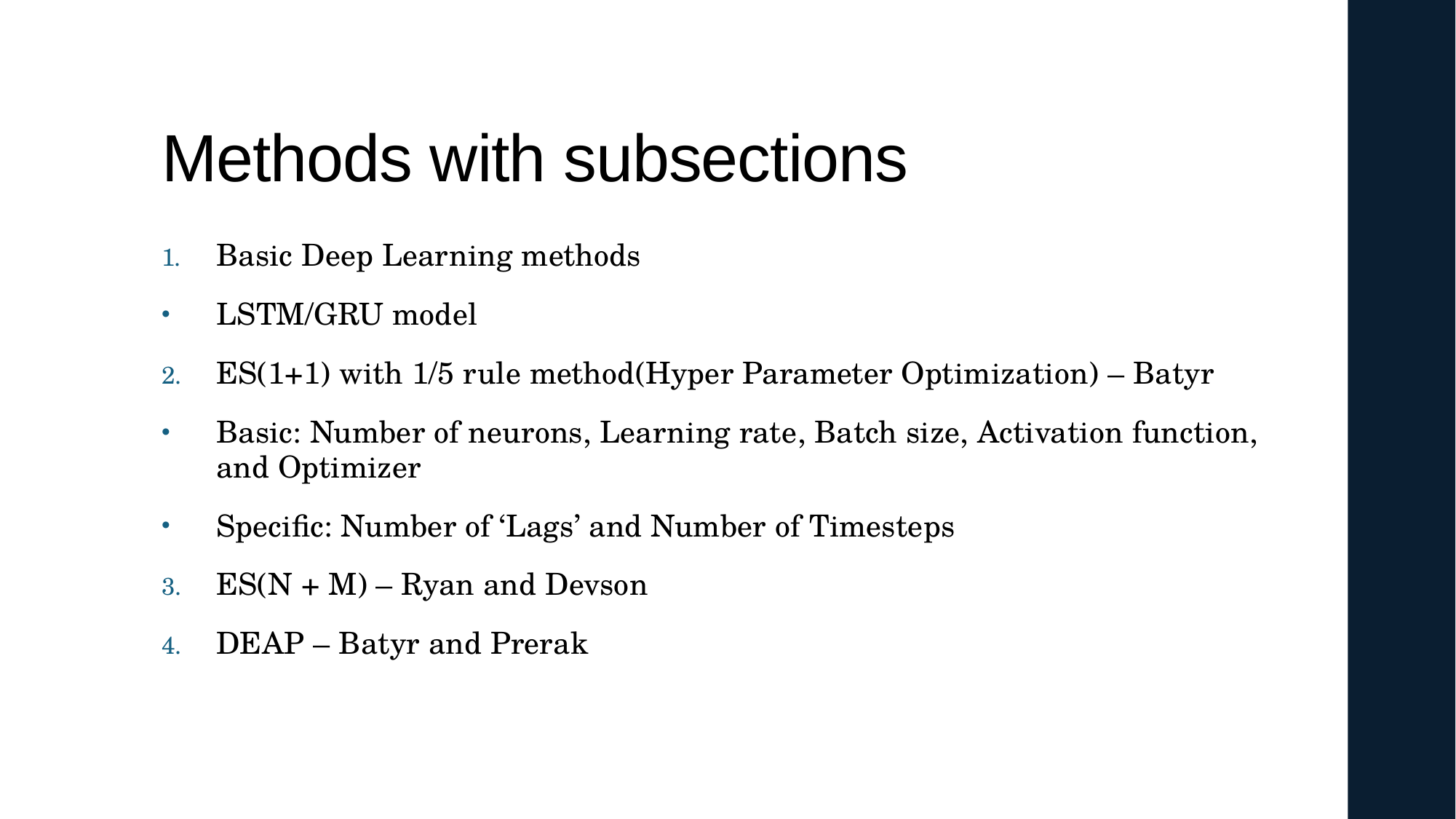

# Methods with subsections
Basic Deep Learning methods
LSTM/GRU model
ES(1+1) with 1/5 rule method(Hyper Parameter Optimization) – Batyr
Basic: Number of neurons, Learning rate, Batch size, Activation function, and Optimizer
Specific: Number of ‘Lags’ and Number of Timesteps
ES(N + M) – Ryan and Devson
DEAP – Batyr and Prerak